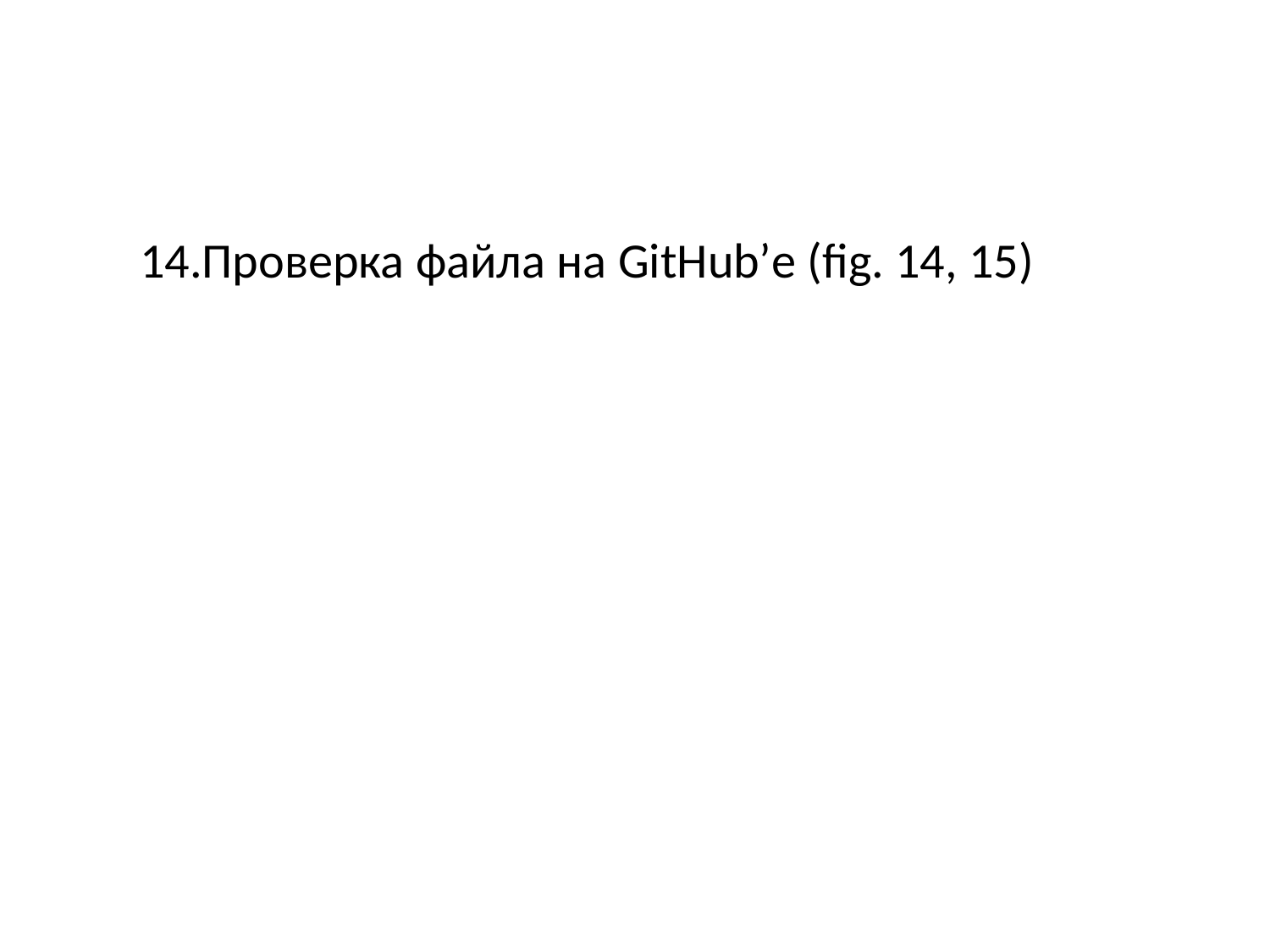

Проверка файла на GitHub’е (fig. 14, 15)